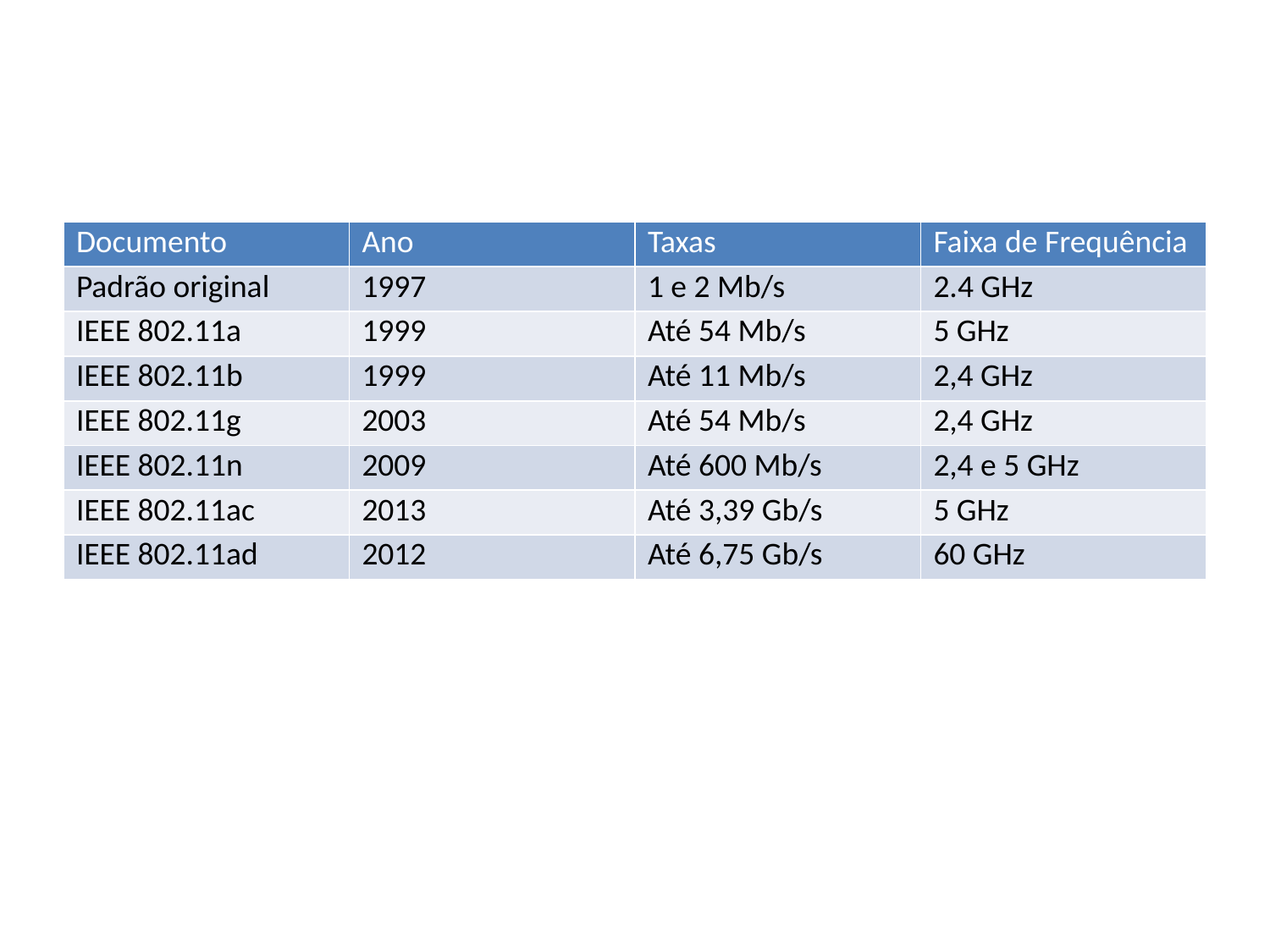

| Documento | Ano | Taxas | Faixa de Frequência |
| --- | --- | --- | --- |
| Padrão original | 1997 | 1 e 2 Mb/s | 2.4 GHz |
| IEEE 802.11a | 1999 | Até 54 Mb/s | 5 GHz |
| IEEE 802.11b | 1999 | Até 11 Mb/s | 2,4 GHz |
| IEEE 802.11g | 2003 | Até 54 Mb/s | 2,4 GHz |
| IEEE 802.11n | 2009 | Até 600 Mb/s | 2,4 e 5 GHz |
| IEEE 802.11ac | 2013 | Até 3,39 Gb/s | 5 GHz |
| IEEE 802.11ad | 2012 | Até 6,75 Gb/s | 60 GHz |